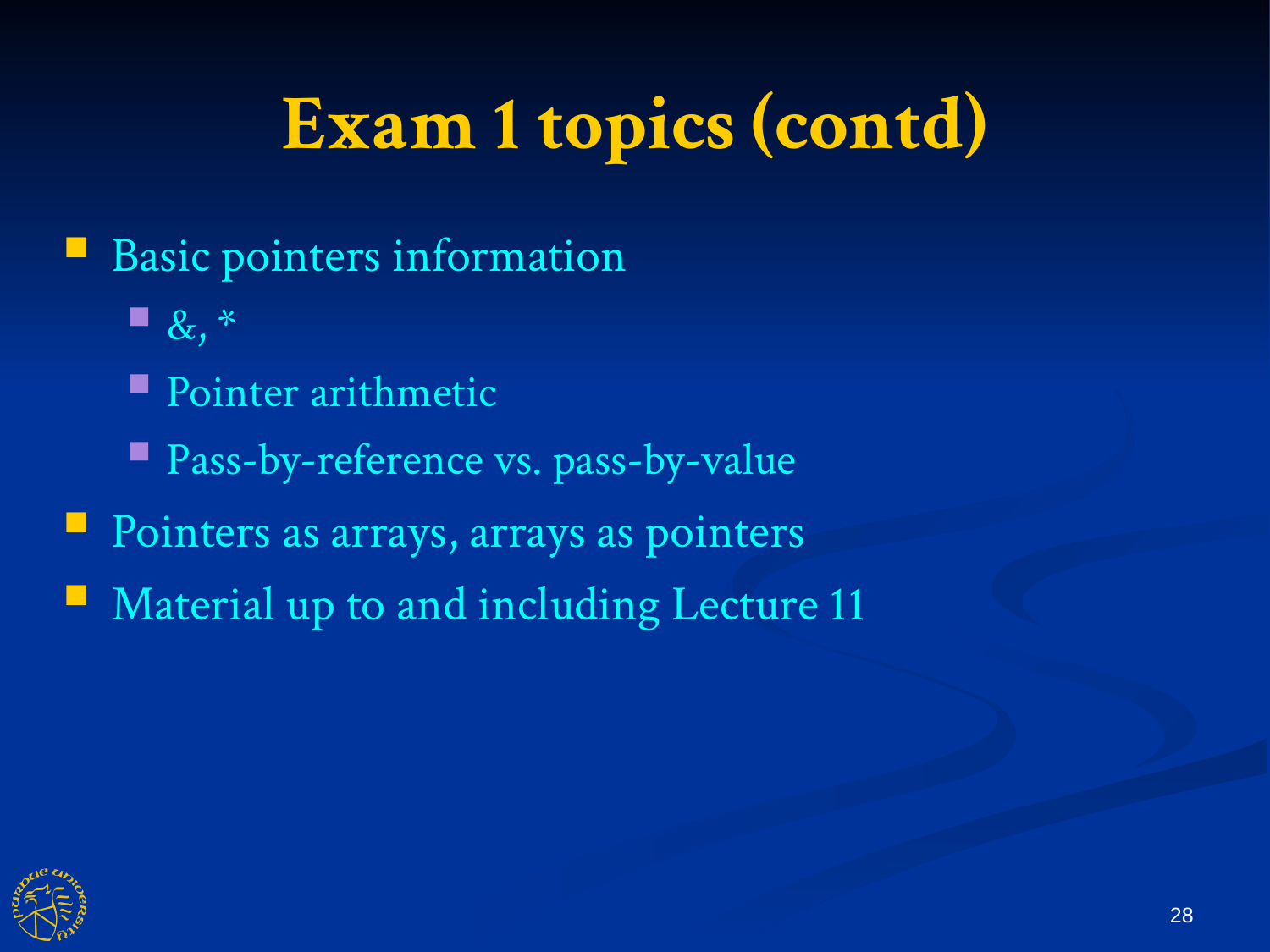

Exam 1 topics (contd)
Basic pointers information
&, *
Pointer arithmetic
Pass-by-reference vs. pass-by-value
Pointers as arrays, arrays as pointers
Material up to and including Lecture 11
28